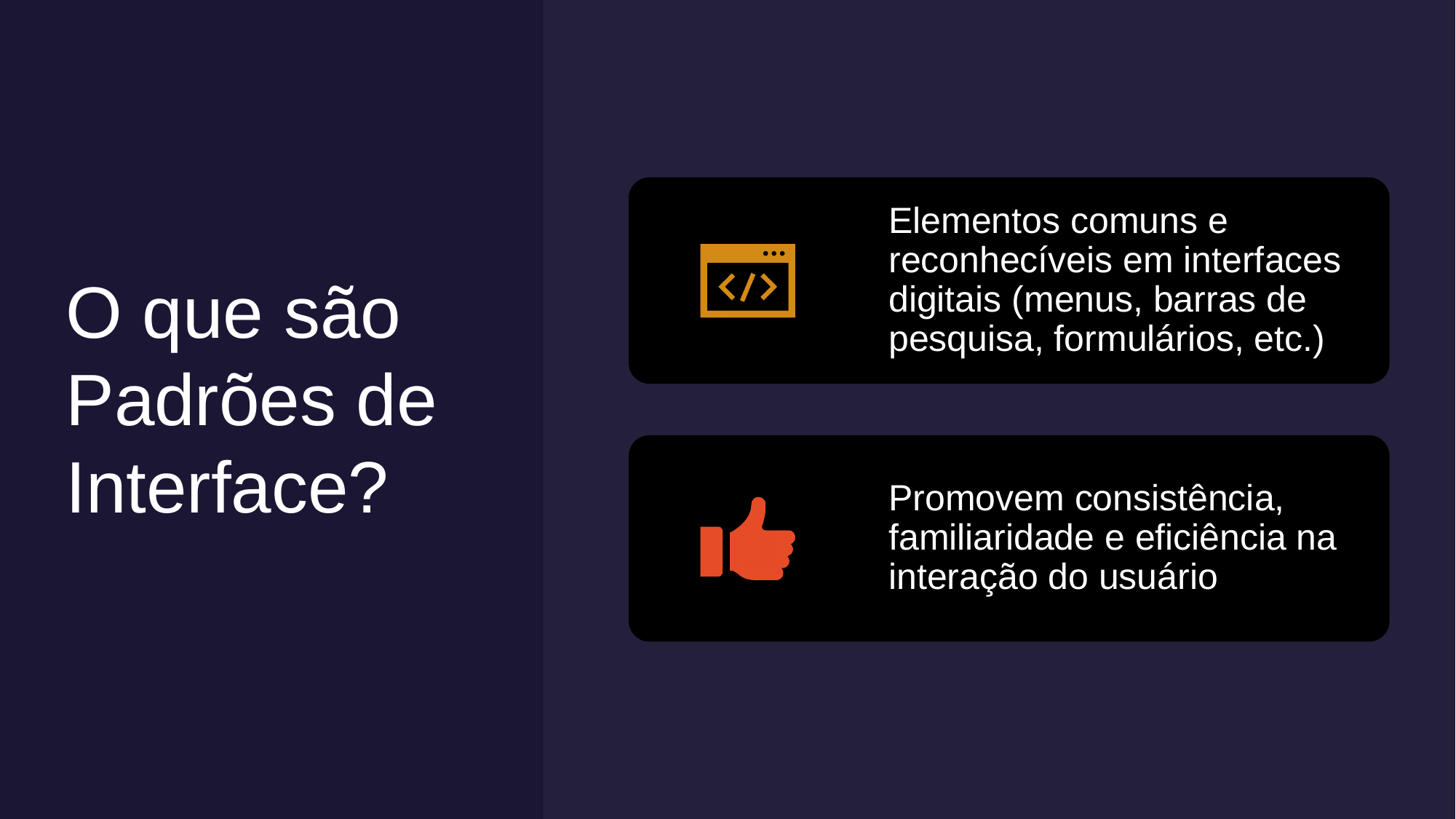

# O que são Padrões de Interface?
Elementos comuns e reconhecíveis em interfaces digitais (menus, barras de pesquisa, formulários, etc.)
Promovem consistência, familiaridade e eficiência na interação do usuário